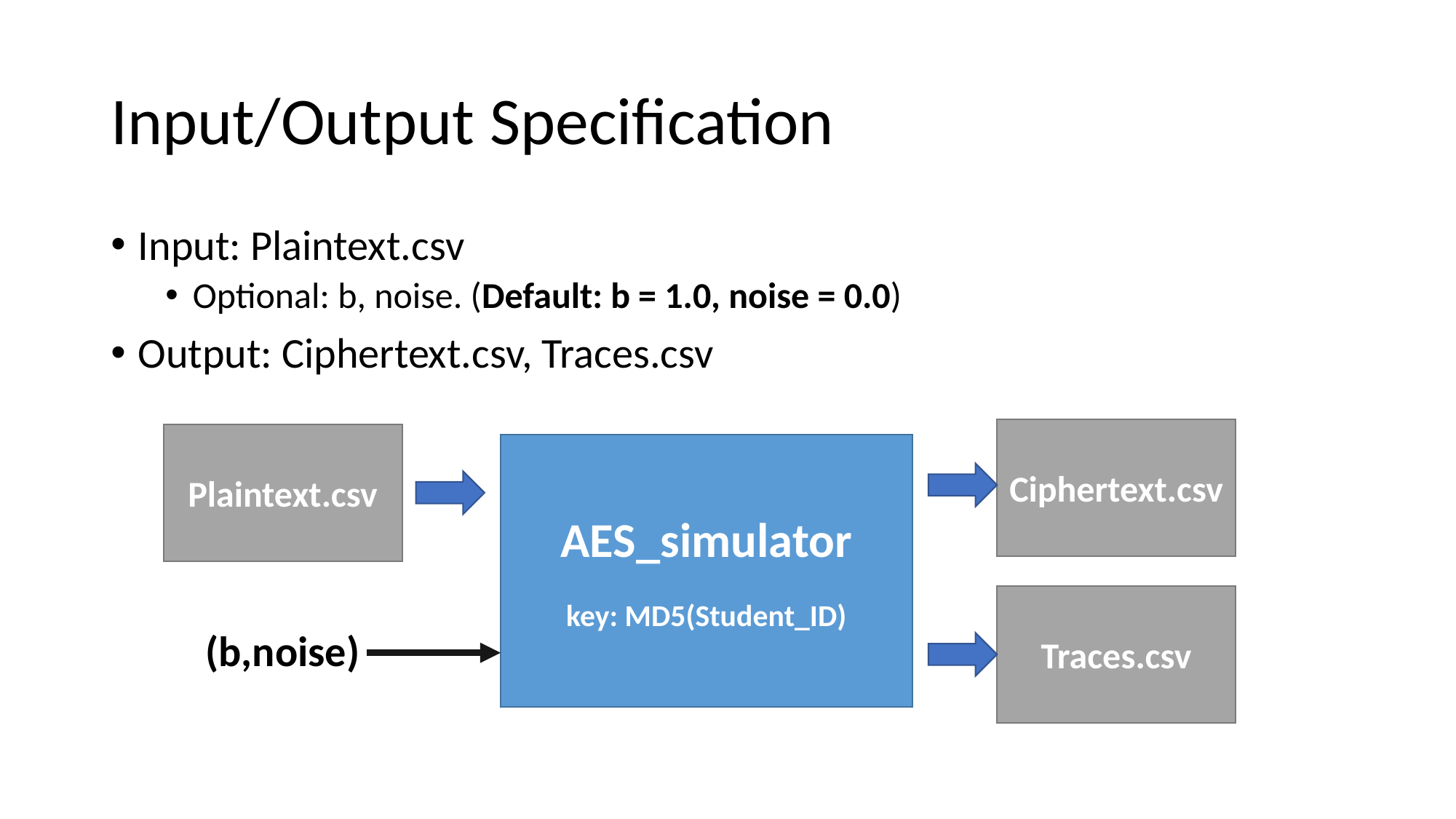

# Input/Output Specification
Input: Plaintext.csv
Optional: b, noise. (Default: b = 1.0, noise = 0.0)
Output: Ciphertext.csv, Traces.csv
Ciphertext.csv
Plaintext.csv
AES_simulator

key: MD5(Student_ID)

Traces.csv
(b,noise)